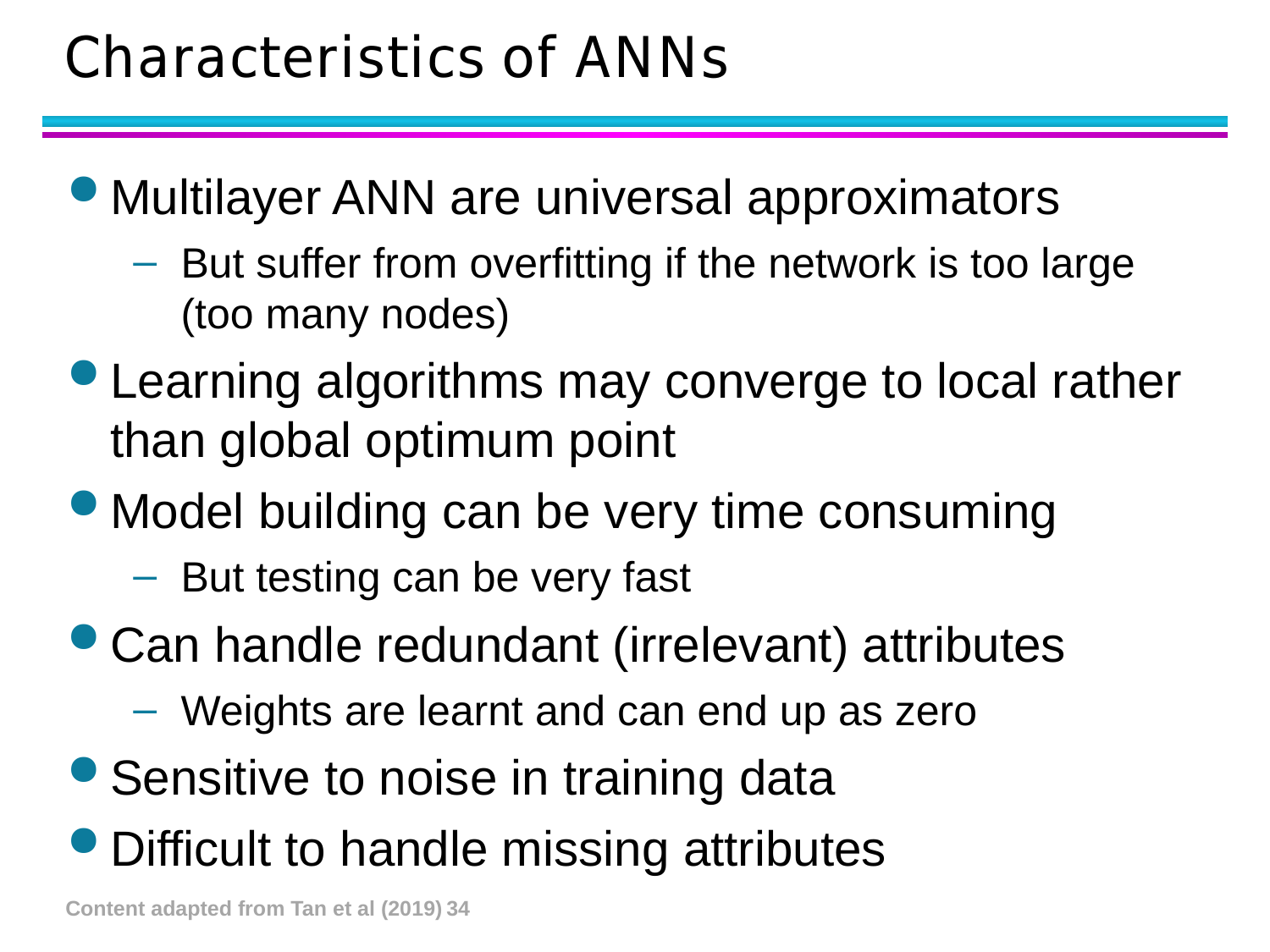

# Characteristics of ANNs
Multilayer ANN are universal approximators
But suffer from overfitting if the network is too large (too many nodes)
Learning algorithms may converge to local rather than global optimum point
Model building can be very time consuming
But testing can be very fast
Can handle redundant (irrelevant) attributes
Weights are learnt and can end up as zero
Sensitive to noise in training data
Difficult to handle missing attributes